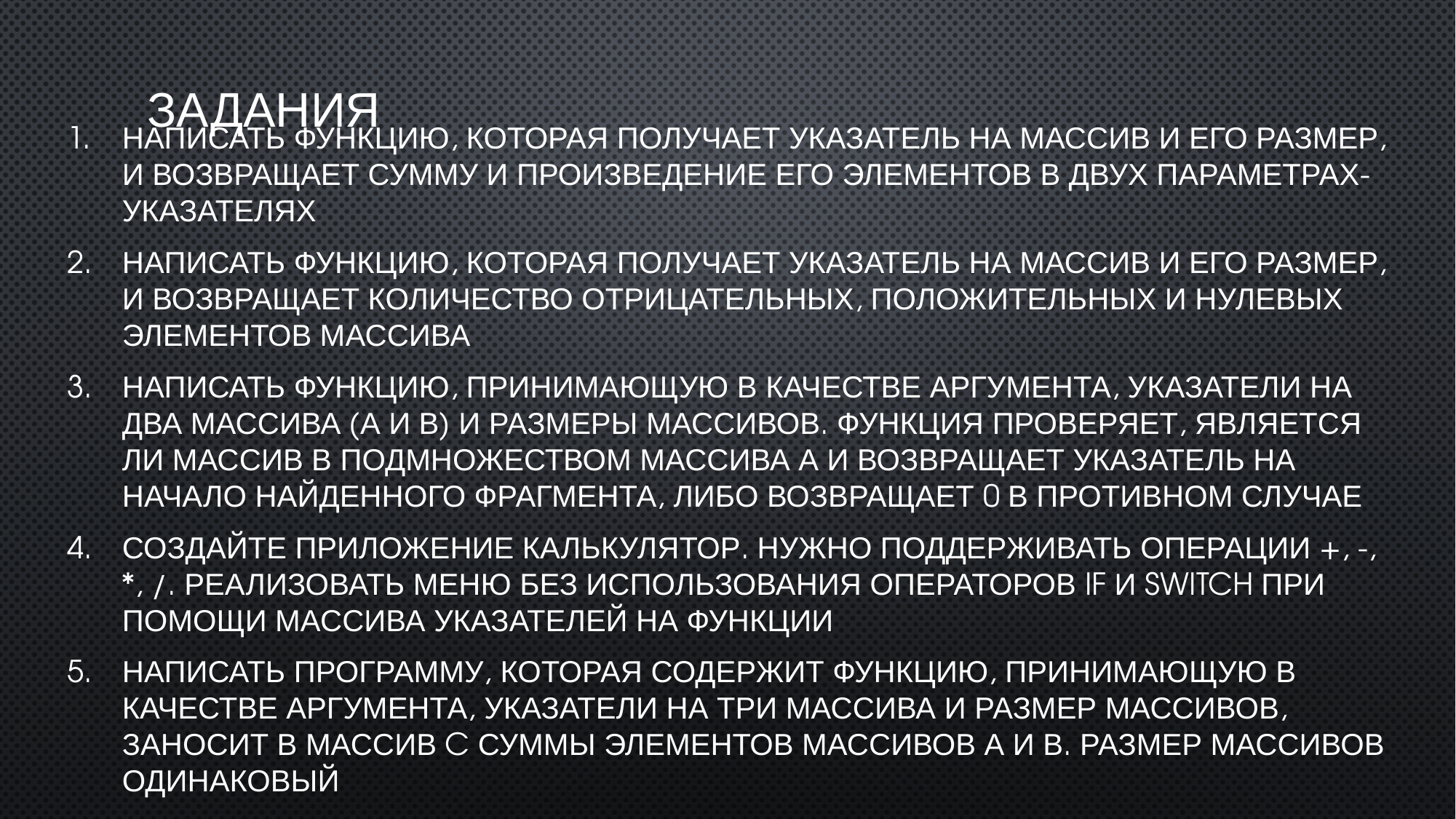

# Задания
Написать функцию, которая получает указатель на массив и его размер, и возвращает сумму и произведение его элементов в двух параметрах-указателях
Написать функцию, которая получает указатель на массив и его размер, и возвращает количество отрицательных, положительных и нулевых элементов массива
Написать функцию, принимающую в качестве аргумента, указатели на два массива (А и В) и размеры массивов. Функция проверяет, является ли массив В подмножеством массива А и возвращает указатель на начало найденного фрагмента, либо возвращает 0 в противном случае
Создайте приложение Калькулятор. Нужно поддерживать операции +, -, *, /. Реализовать меню без использования операторов if и switch при помощи массива указателей на функции
Написать программу, которая содержит функцию, принимающую в качестве аргумента, указатели на три массива и размер массивов, Заносит в массив C суммы элементов массивов А и В. Размер массивов одинаковый